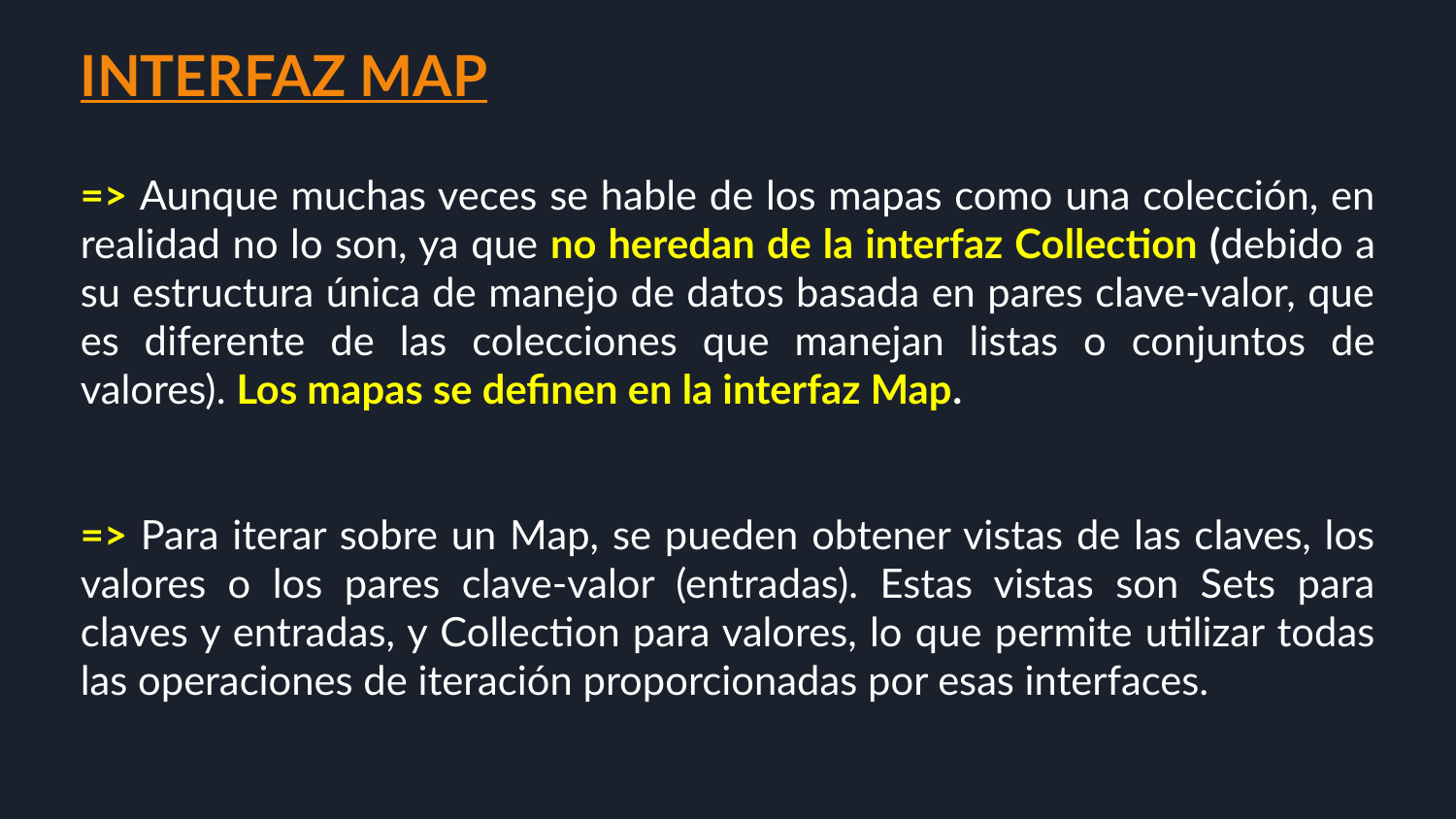

INTERFAZ MAP
=> Aunque muchas veces se hable de los mapas como una colección, en realidad no lo son, ya que no heredan de la interfaz Collection (debido a su estructura única de manejo de datos basada en pares clave-valor, que es diferente de las colecciones que manejan listas o conjuntos de valores). Los mapas se definen en la interfaz Map.

=> Para iterar sobre un Map, se pueden obtener vistas de las claves, los valores o los pares clave-valor (entradas). Estas vistas son Sets para claves y entradas, y Collection para valores, lo que permite utilizar todas las operaciones de iteración proporcionadas por esas interfaces.